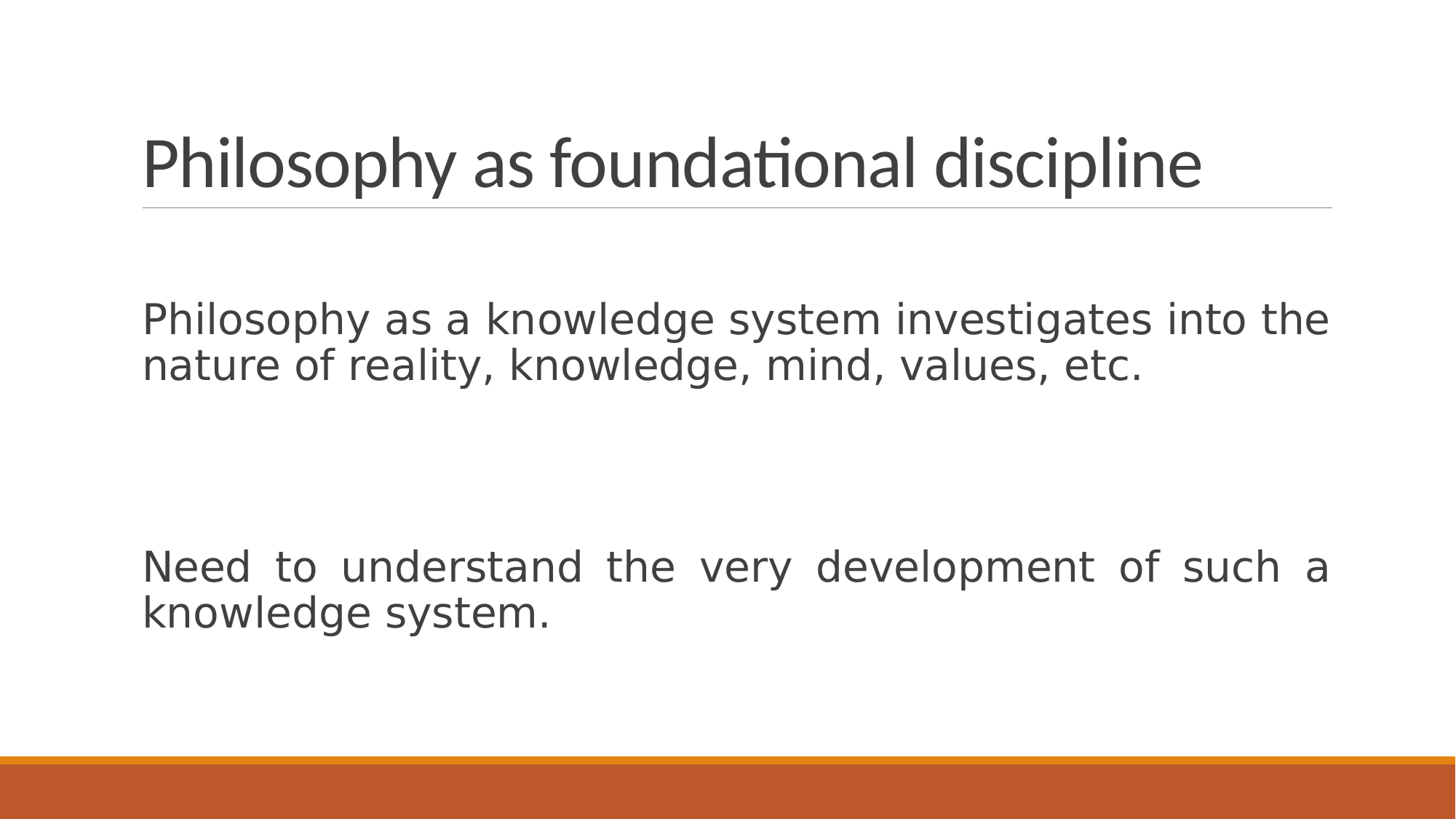

# Philosophy as foundational discipline

Philosophy as a knowledge system investigates into the nature of reality, knowledge, mind, values, etc.

Need to understand the very development of such a knowledge system.